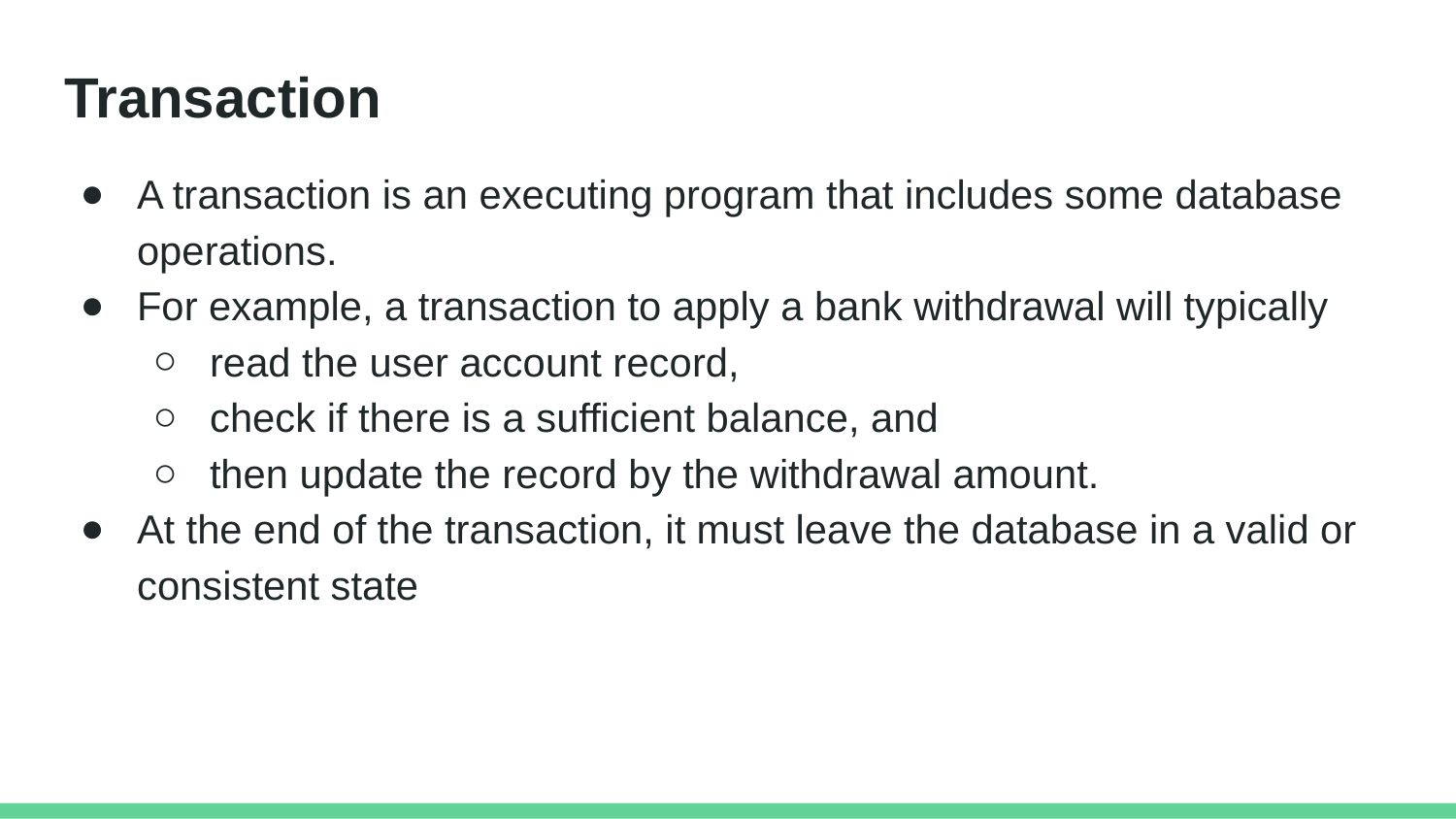

# Transaction
A transaction is an executing program that includes some database operations.
For example, a transaction to apply a bank withdrawal will typically
read the user account record,
check if there is a sufficient balance, and
then update the record by the withdrawal amount.
At the end of the transaction, it must leave the database in a valid or consistent state